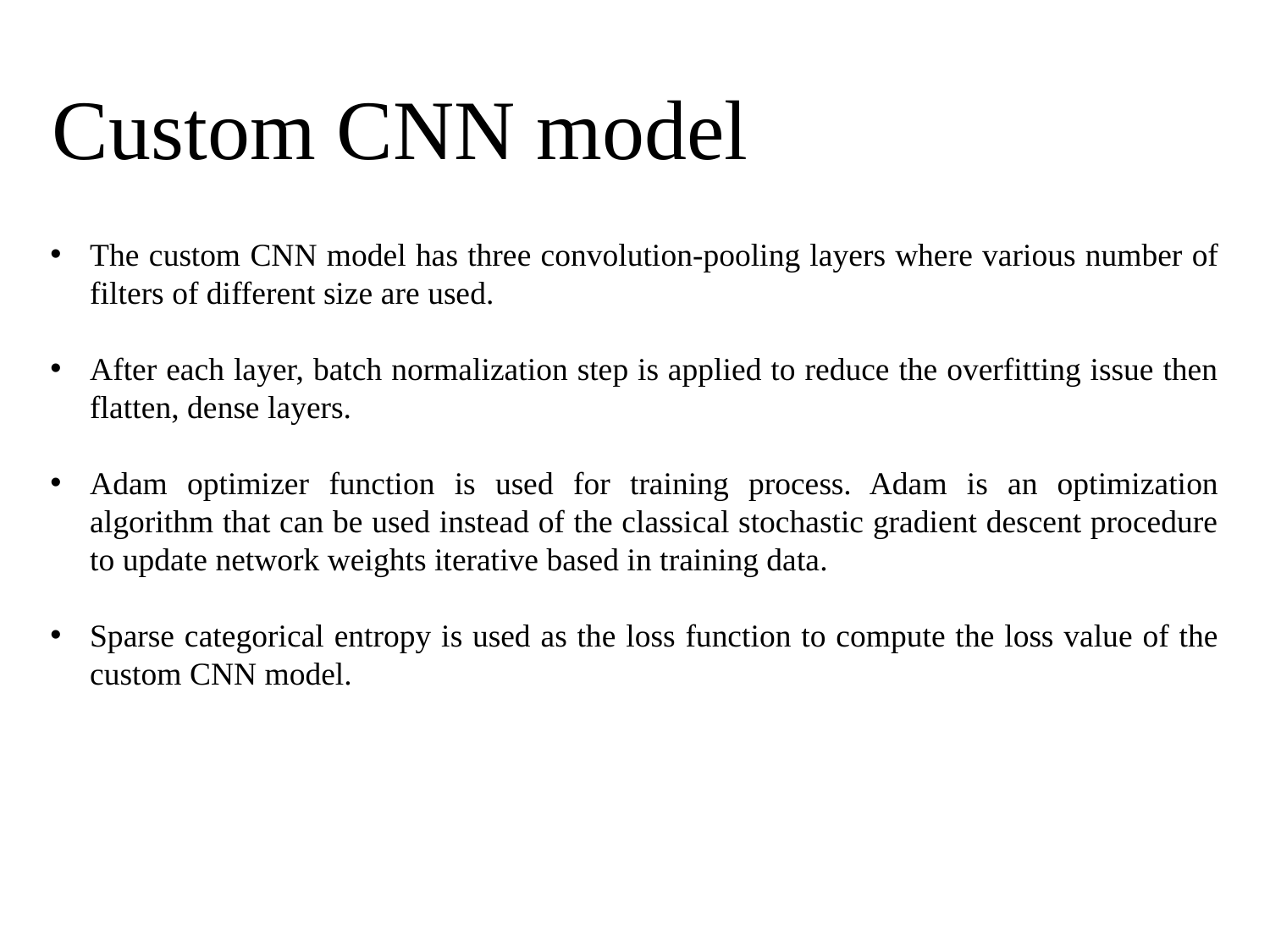

# Custom CNN model
The custom CNN model has three convolution-pooling layers where various number of filters of different size are used.

After each layer, batch normalization step is applied to reduce the overfitting issue then flatten, dense layers.

Adam optimizer function is used for training process. Adam is an optimization algorithm that can be used instead of the classical stochastic gradient descent procedure to update network weights iterative based in training data.

Sparse categorical entropy is used as the loss function to compute the loss value of the custom CNN model.